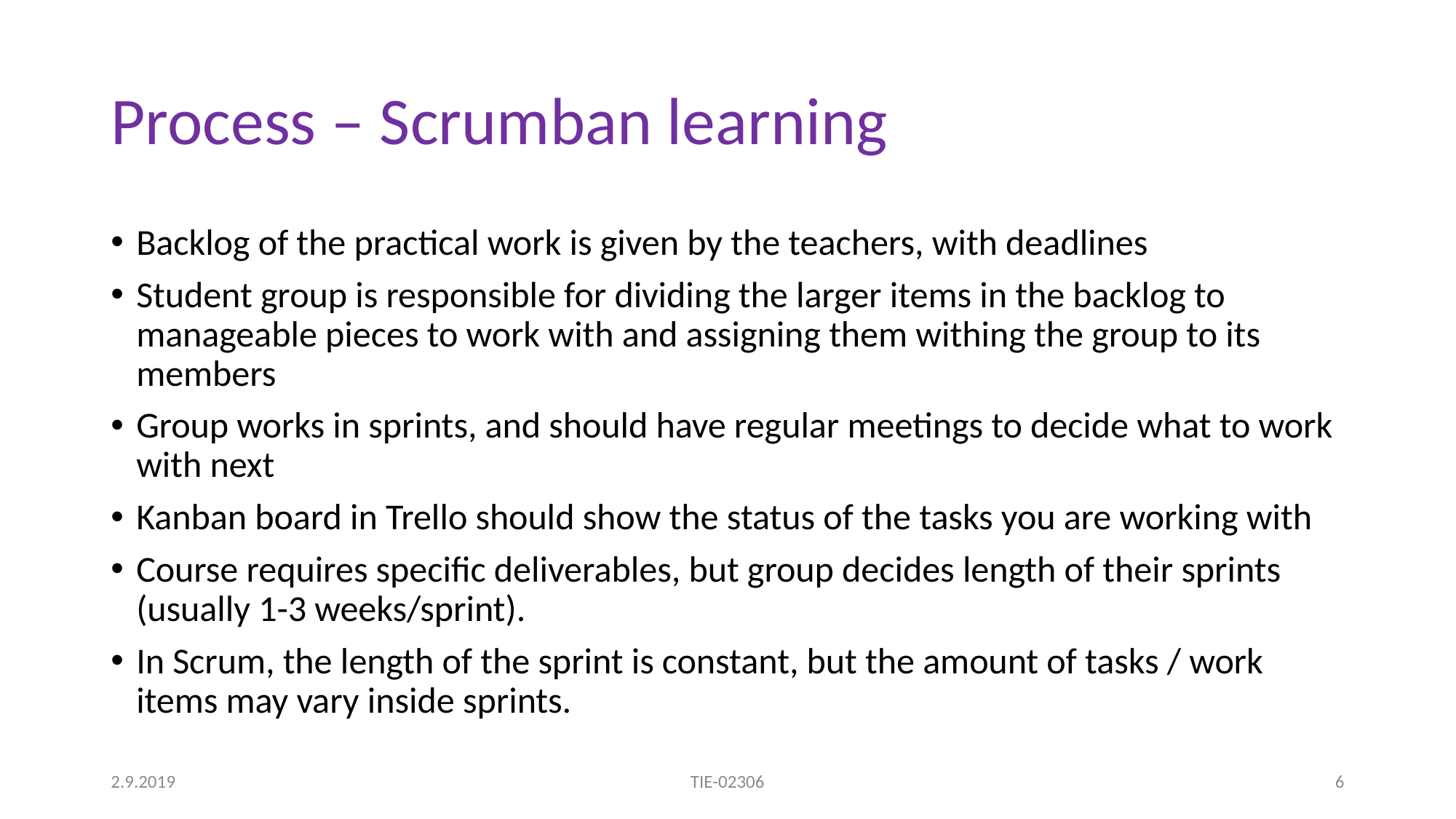

# Process – Scrumban learning
Backlog of the practical work is given by the teachers, with deadlines
Student group is responsible for dividing the larger items in the backlog to manageable pieces to work with and assigning them withing the group to its members
Group works in sprints, and should have regular meetings to decide what to work with next
Kanban board in Trello should show the status of the tasks you are working with
Course requires specific deliverables, but group decides length of their sprints (usually 1-3 weeks/sprint).
In Scrum, the length of the sprint is constant, but the amount of tasks / work items may vary inside sprints.
2.9.2019
TIE-02306
6